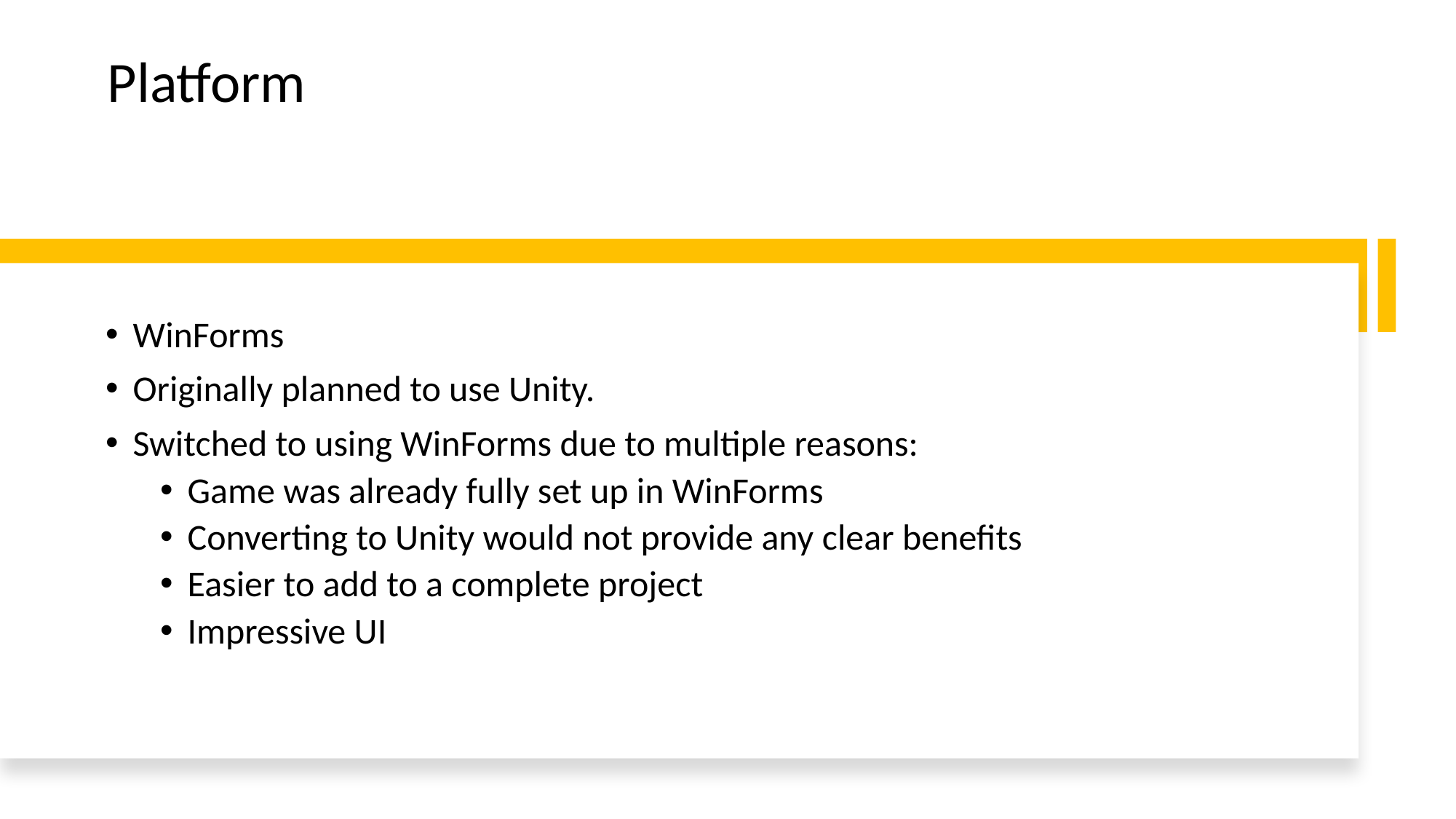

# Platform

WinForms
Originally planned to use Unity.
Switched to using WinForms due to multiple reasons:
Game was already fully set up in WinForms
Converting to Unity would not provide any clear benefits
Easier to add to a complete project
Impressive UI